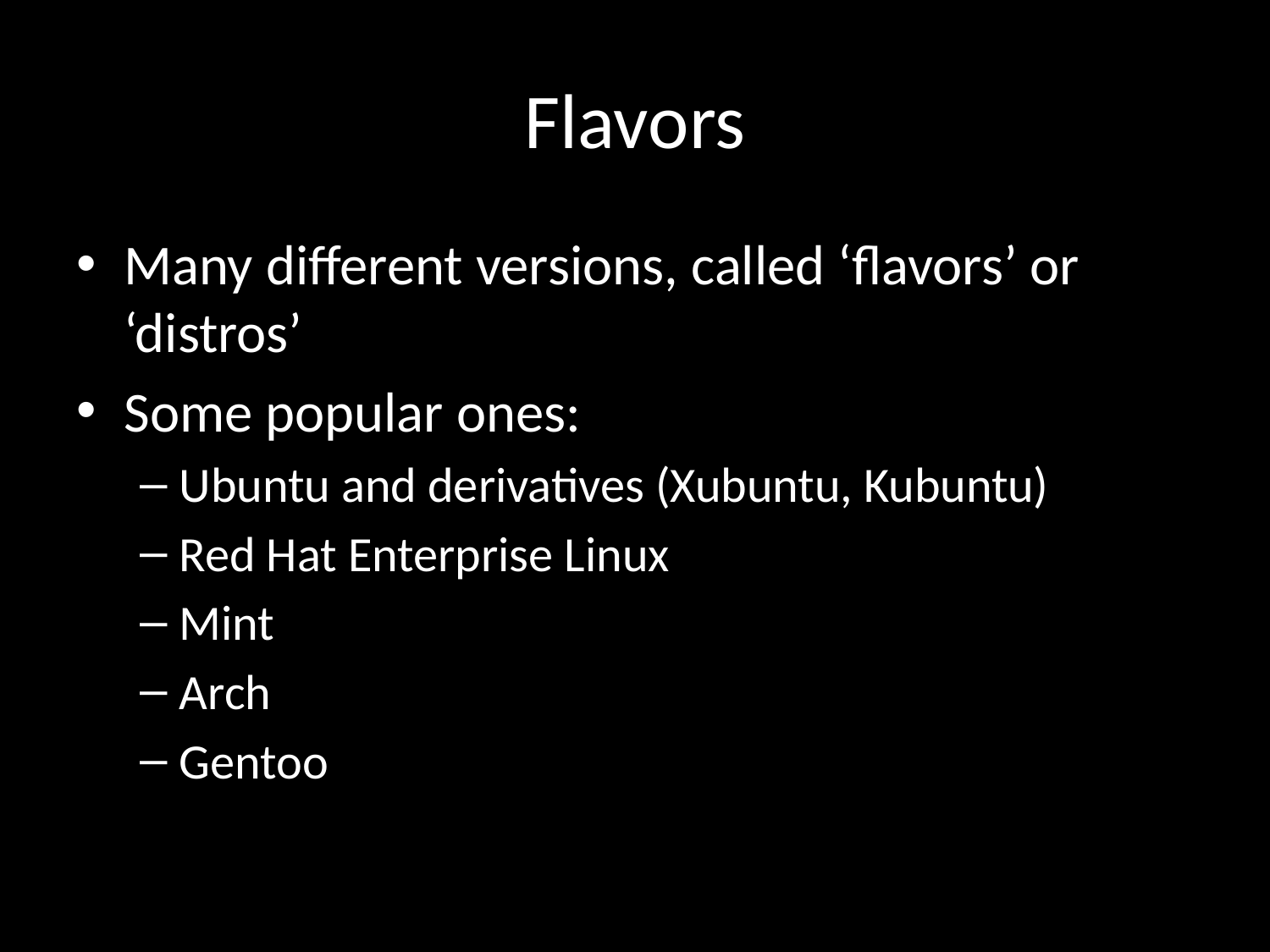

# Flavors
Many different versions, called ‘flavors’ or ‘distros’
Some popular ones:
Ubuntu and derivatives (Xubuntu, Kubuntu)
Red Hat Enterprise Linux
Mint
Arch
Gentoo